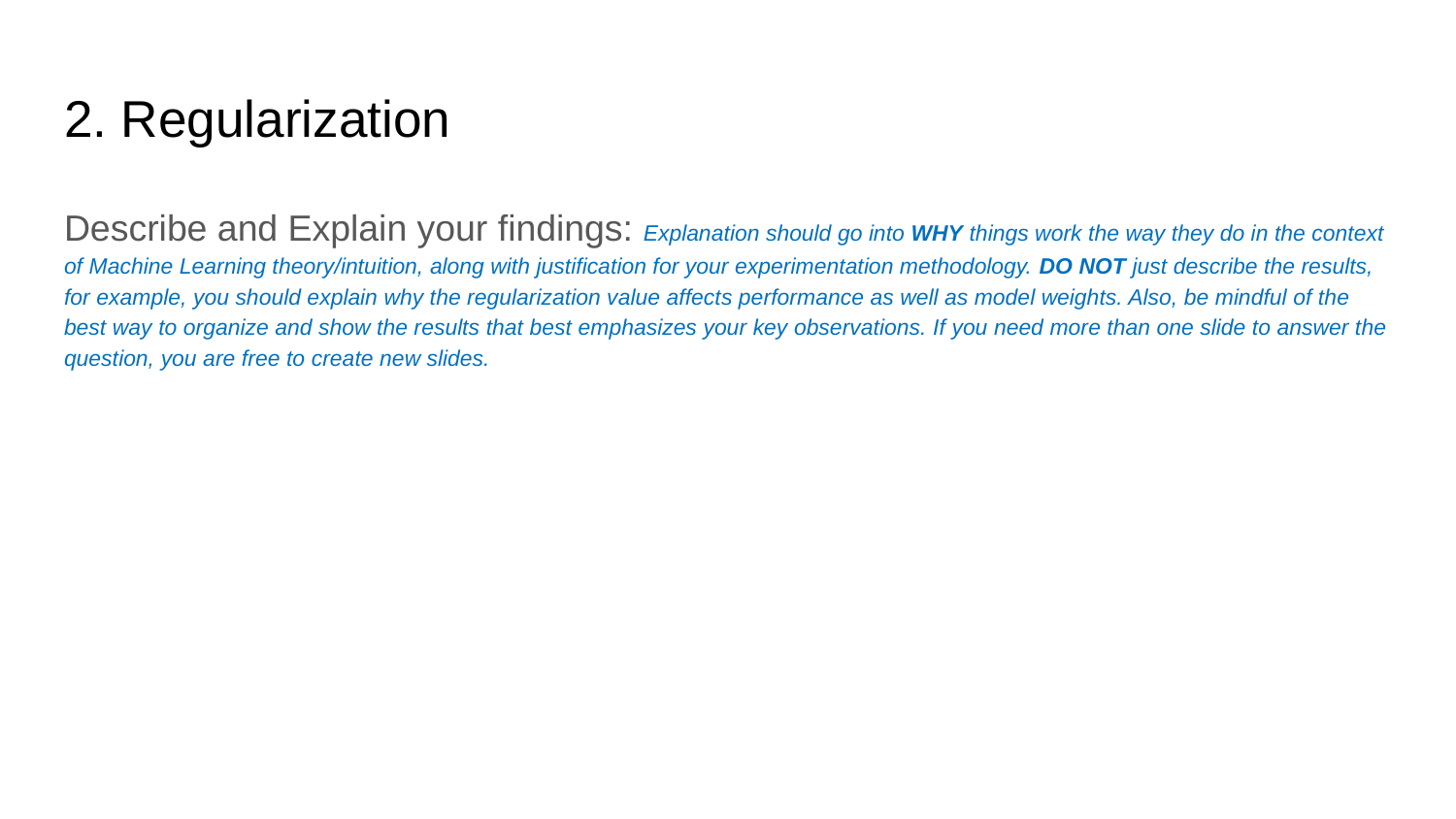

# 2. Regularization
Describe and Explain your findings: Explanation should go into WHY things work the way they do in the context of Machine Learning theory/intuition, along with justification for your experimentation methodology. DO NOT just describe the results, for example, you should explain why the regularization value affects performance as well as model weights. Also, be mindful of the best way to organize and show the results that best emphasizes your key observations. If you need more than one slide to answer the question, you are free to create new slides.